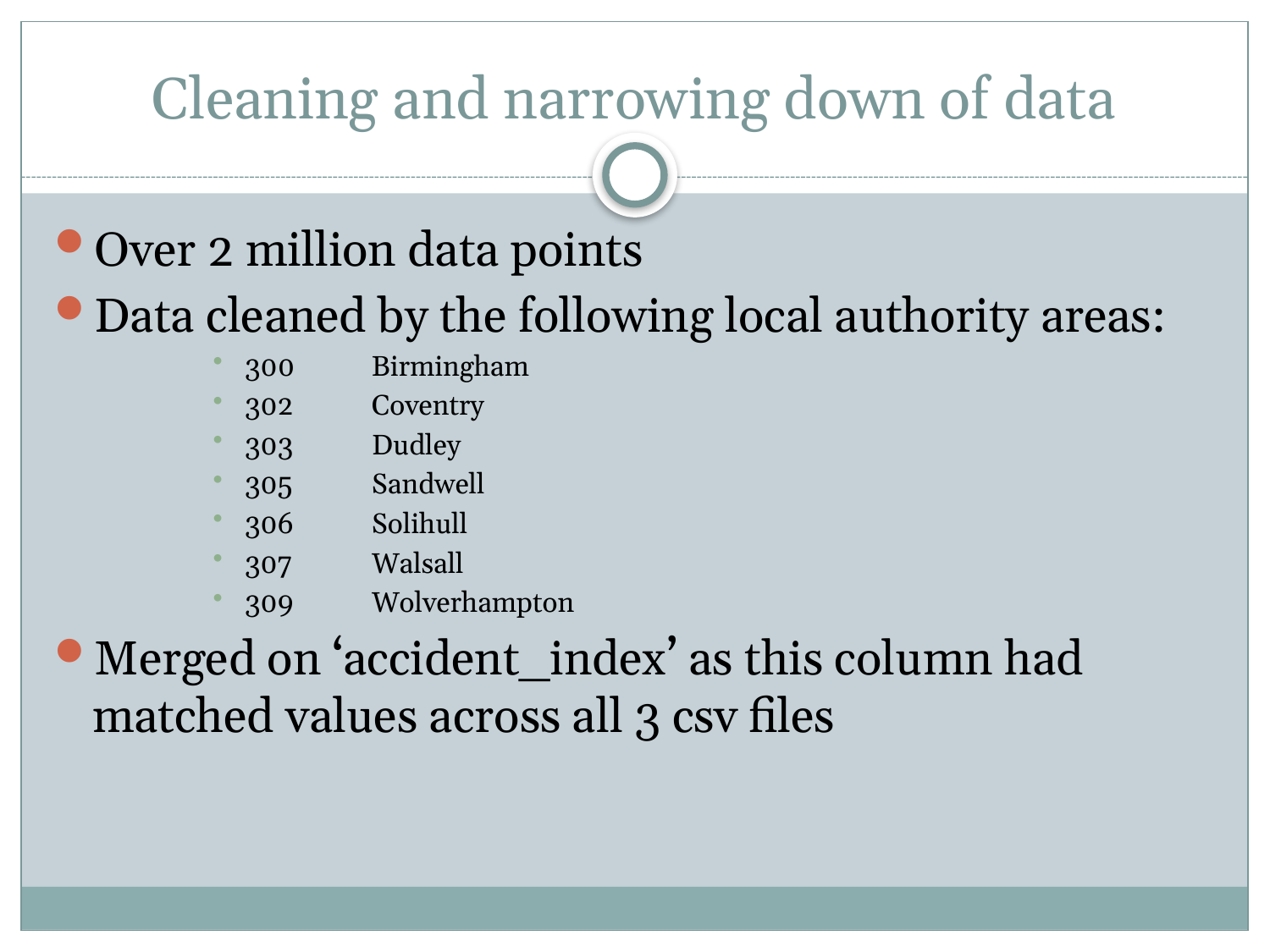

# Cleaning and narrowing down of data
Over 2 million data points
Data cleaned by the following local authority areas:
300	Birmingham
302	Coventry
303	Dudley
305	Sandwell
306	Solihull
307	Walsall
309	Wolverhampton
Merged on ‘accident_index’ as this column had matched values across all 3 csv files